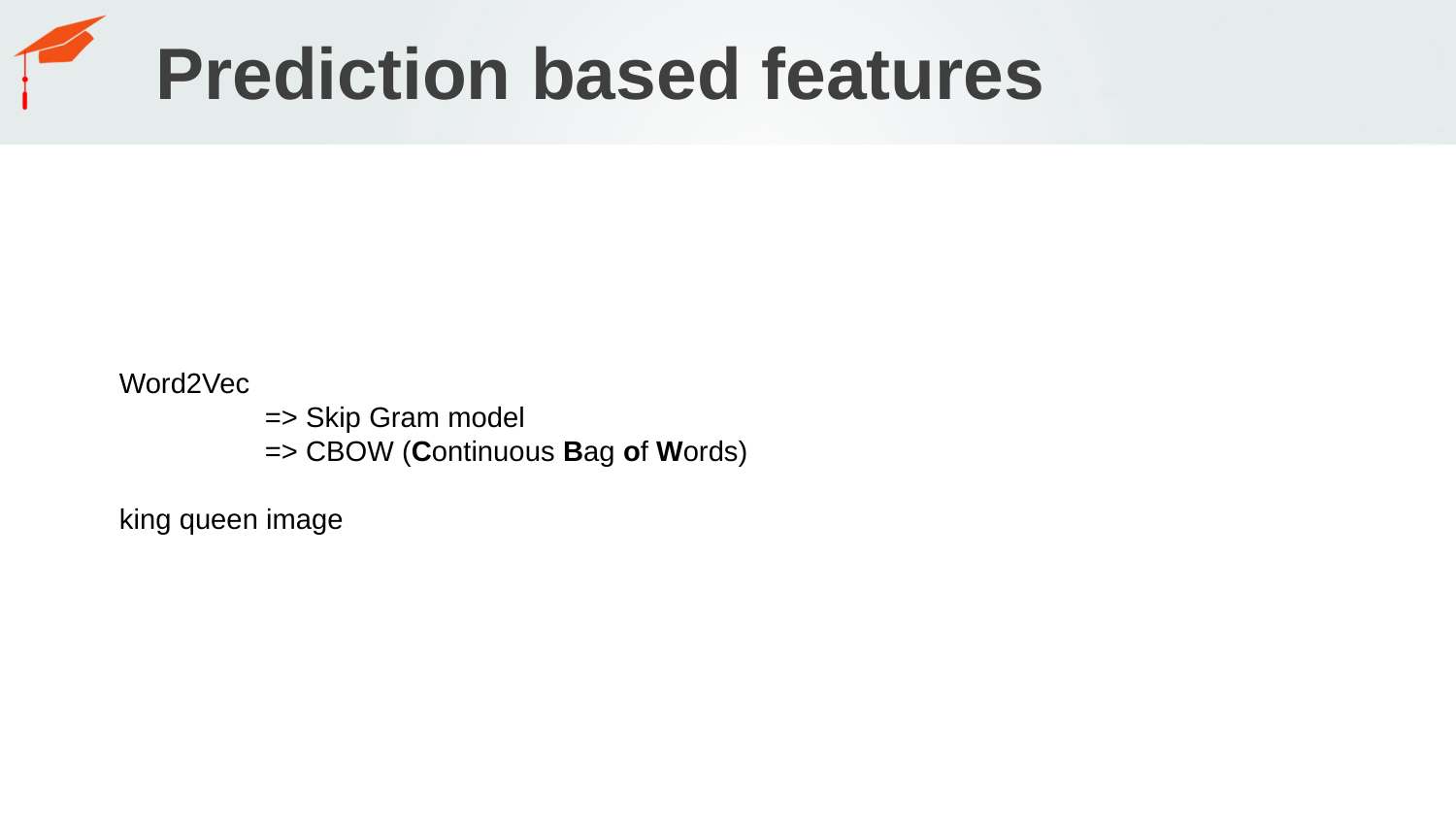

# Prediction based features
Word2Vec
	=> Skip Gram model
	=> CBOW (Continuous Bag of Words)

king queen image